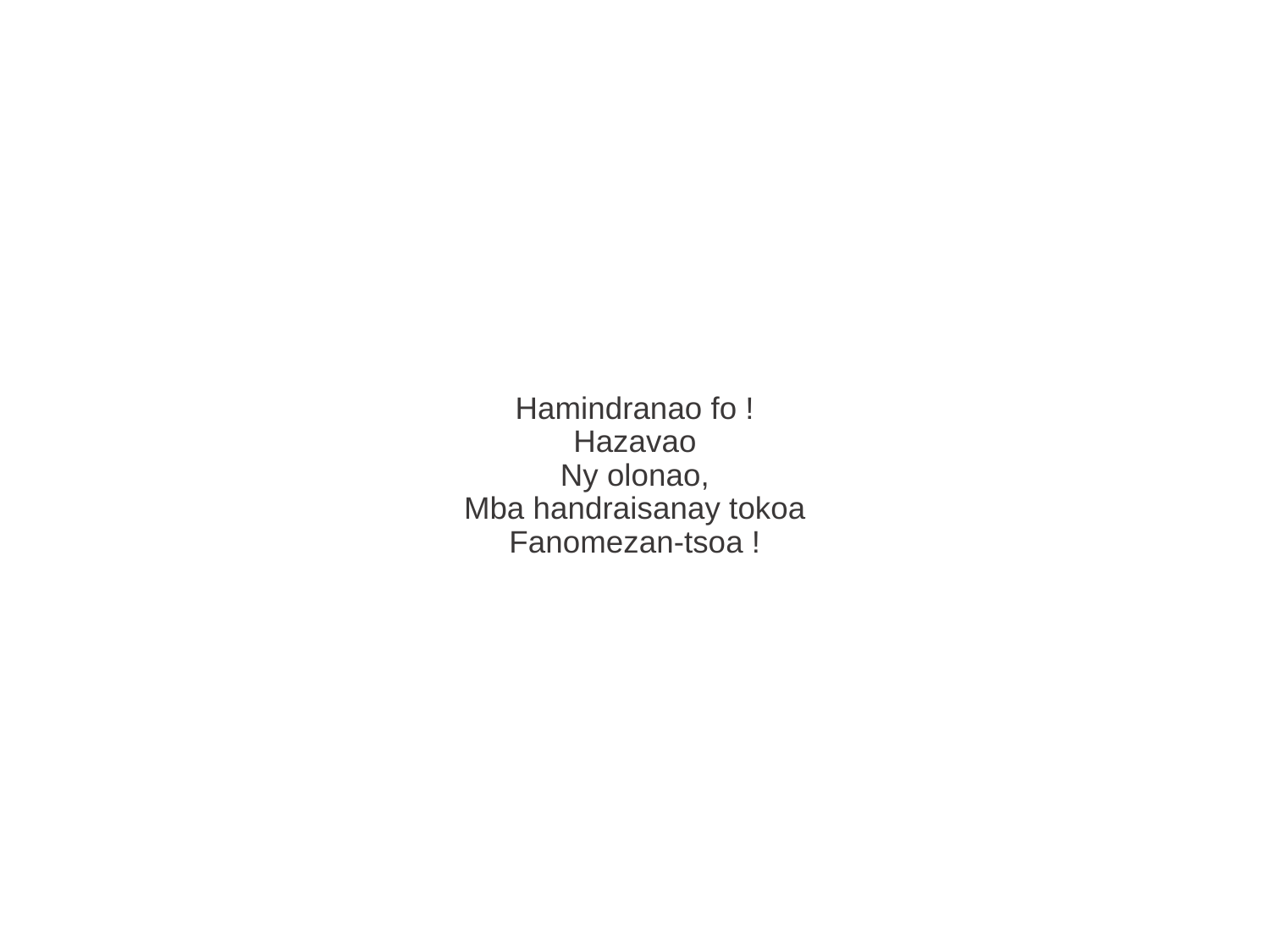

Hamindranao fo !
Hazavao
Ny olonao,
Mba handraisanay tokoa
Fanomezan-tsoa !